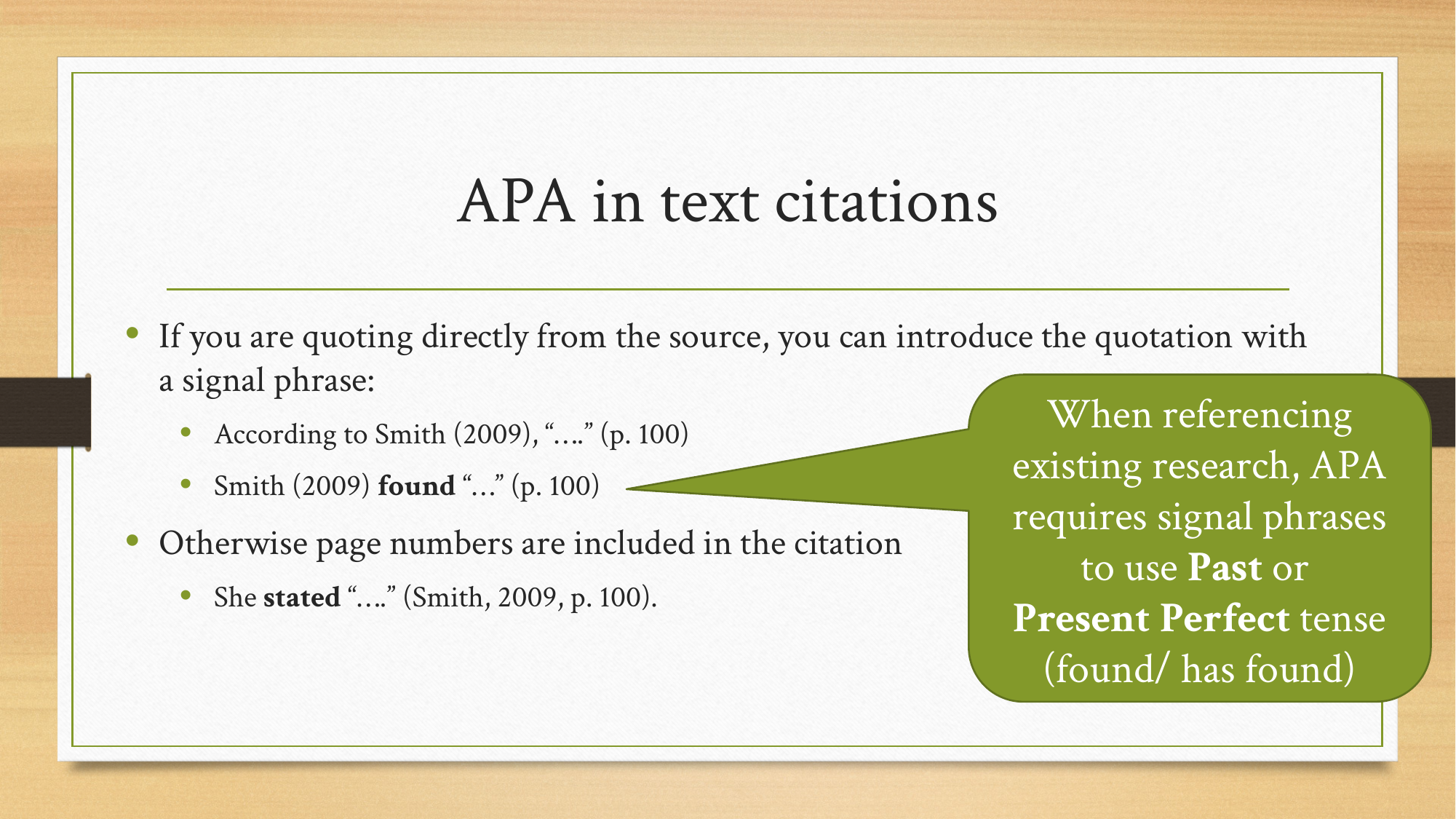

# APA in text citations
If you are quoting directly from the source, you can introduce the quotation with a signal phrase:
According to Smith (2009), “….” (p. 100)
Smith (2009) found “…” (p. 100)
Otherwise page numbers are included in the citation
She stated “….” (Smith, 2009, p. 100).
When referencing existing research, APA requires signal phrases to use Past or
Present Perfect tense (found/ has found)